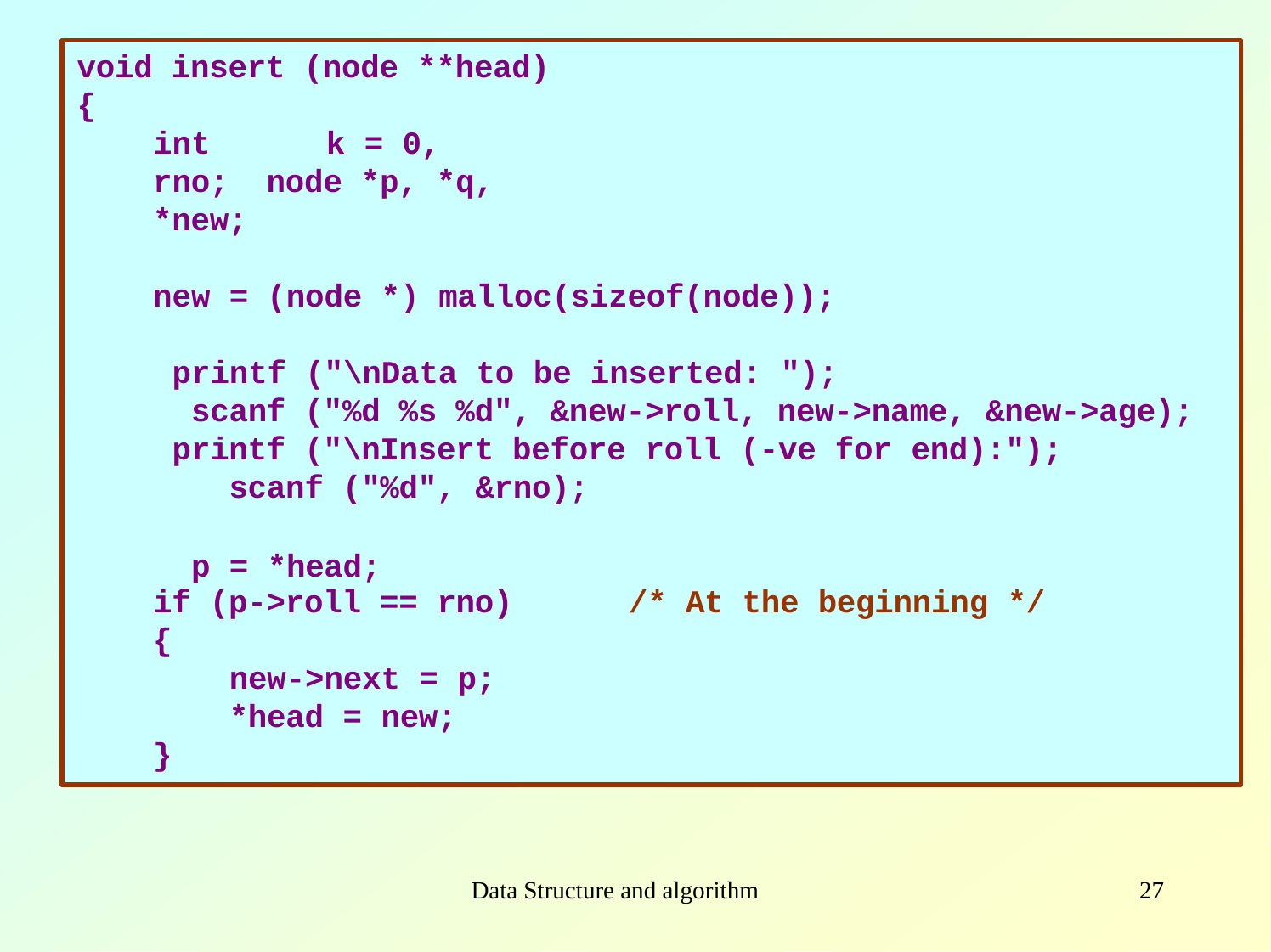

void insert (node **head)
{
int	k = 0, rno;  node *p, *q, *new;
new = (node *) malloc(sizeof(node));  printf ("\nData to be inserted: ");
scanf ("%d %s %d", &new->roll, new->name, &new->age);  printf ("\nInsert before roll (-ve for end):");
scanf ("%d", &rno);

p = *head;
if (p->roll == rno)
{
new->next = p;
*head = new;
}
/* At the beginning */
Data Structure and algorithm
27